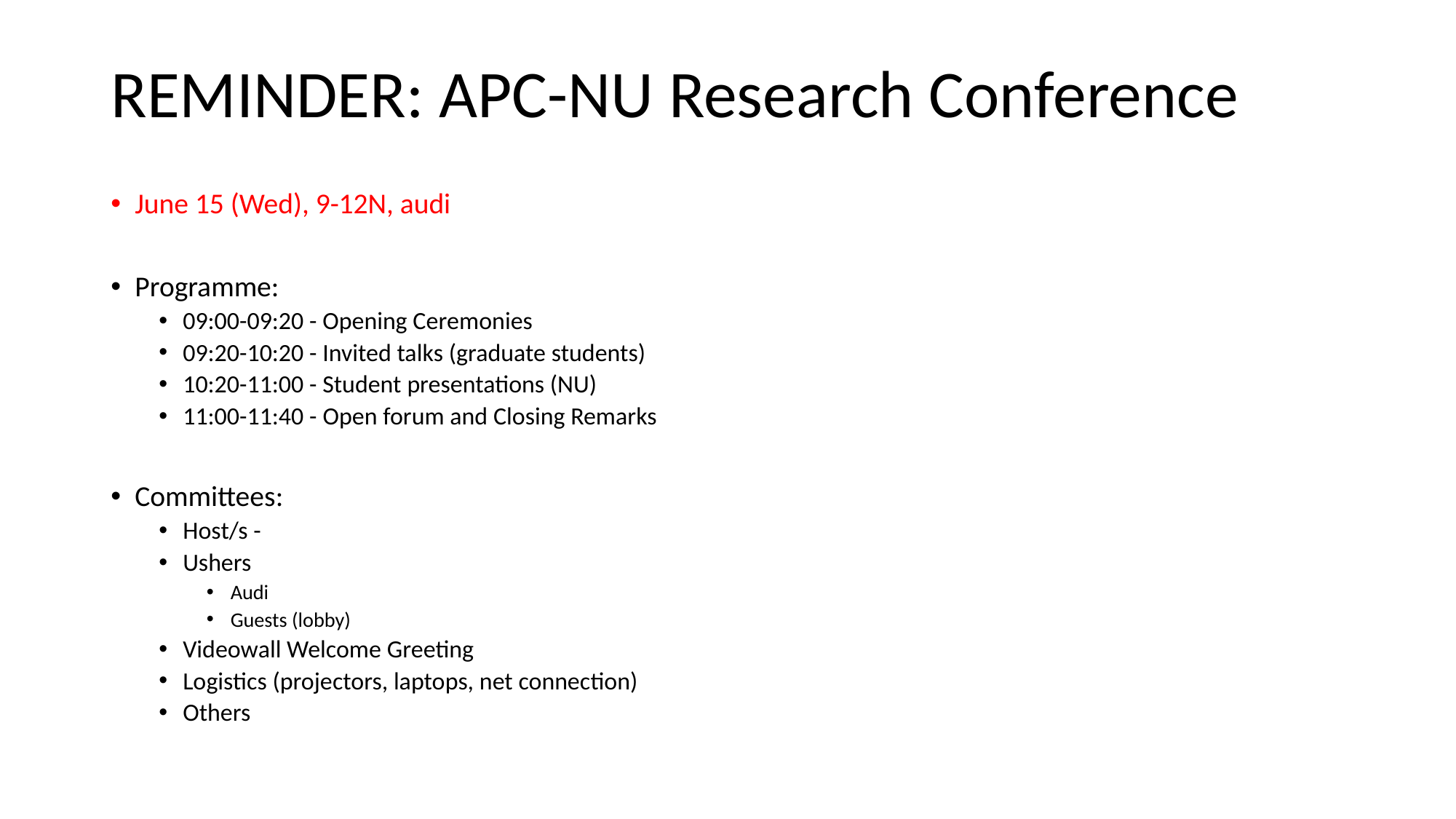

# REMINDER: APC-NU Research Conference
June 15 (Wed), 9-12N, audi

Programme:
09:00-09:20 - Opening Ceremonies
09:20-10:20 - Invited talks (graduate students)
10:20-11:00 - Student presentations (NU)
11:00-11:40 - Open forum and Closing Remarks

Committees:
Host/s -
Ushers
Audi
Guests (lobby)
Videowall Welcome Greeting
Logistics (projectors, laptops, net connection)
Others